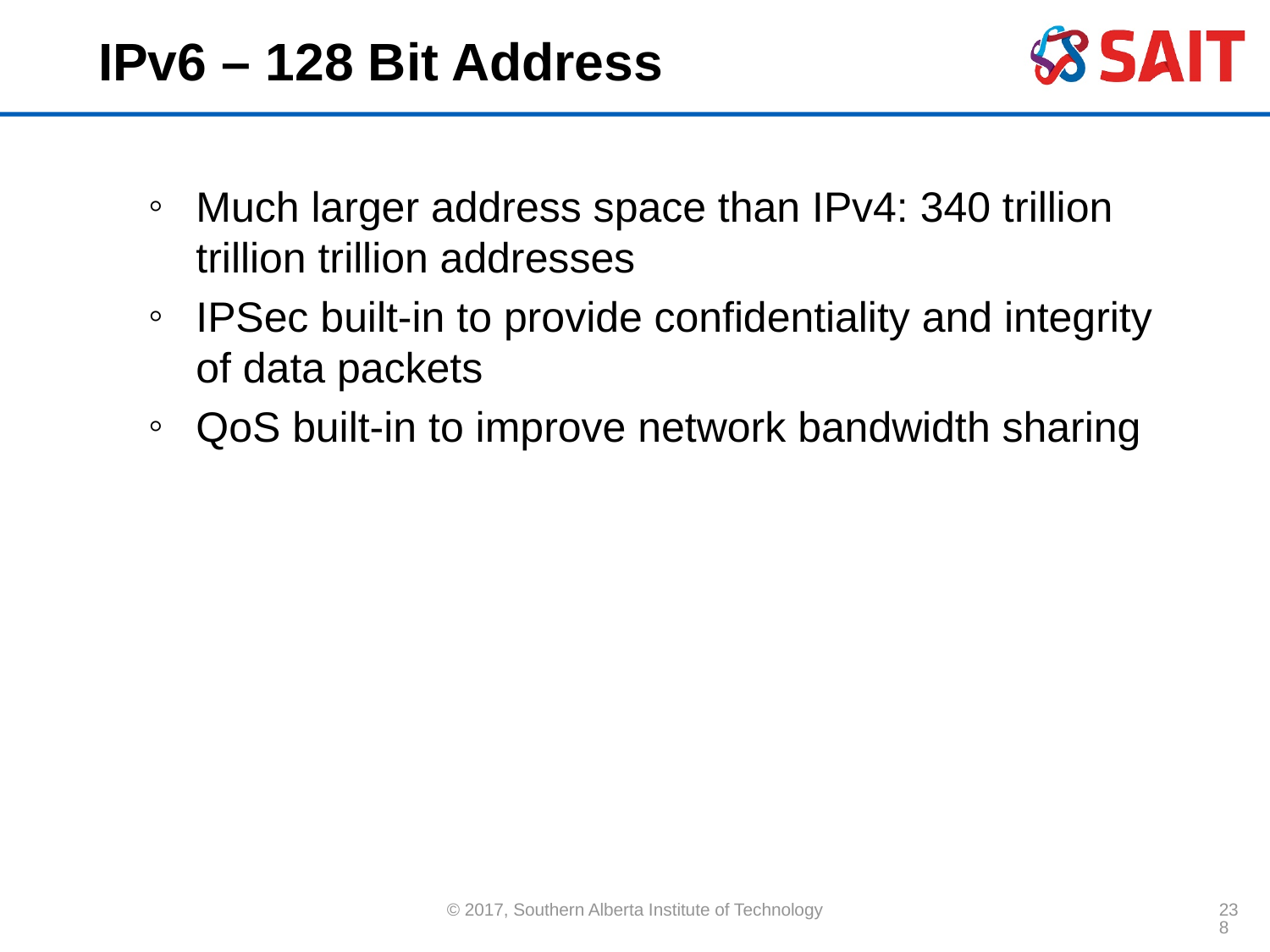

# IPv6 – 128 Bit Address
Much larger address space than IPv4: 340 trillion trillion trillion addresses
IPSec built-in to provide confidentiality and integrity of data packets
QoS built-in to improve network bandwidth sharing